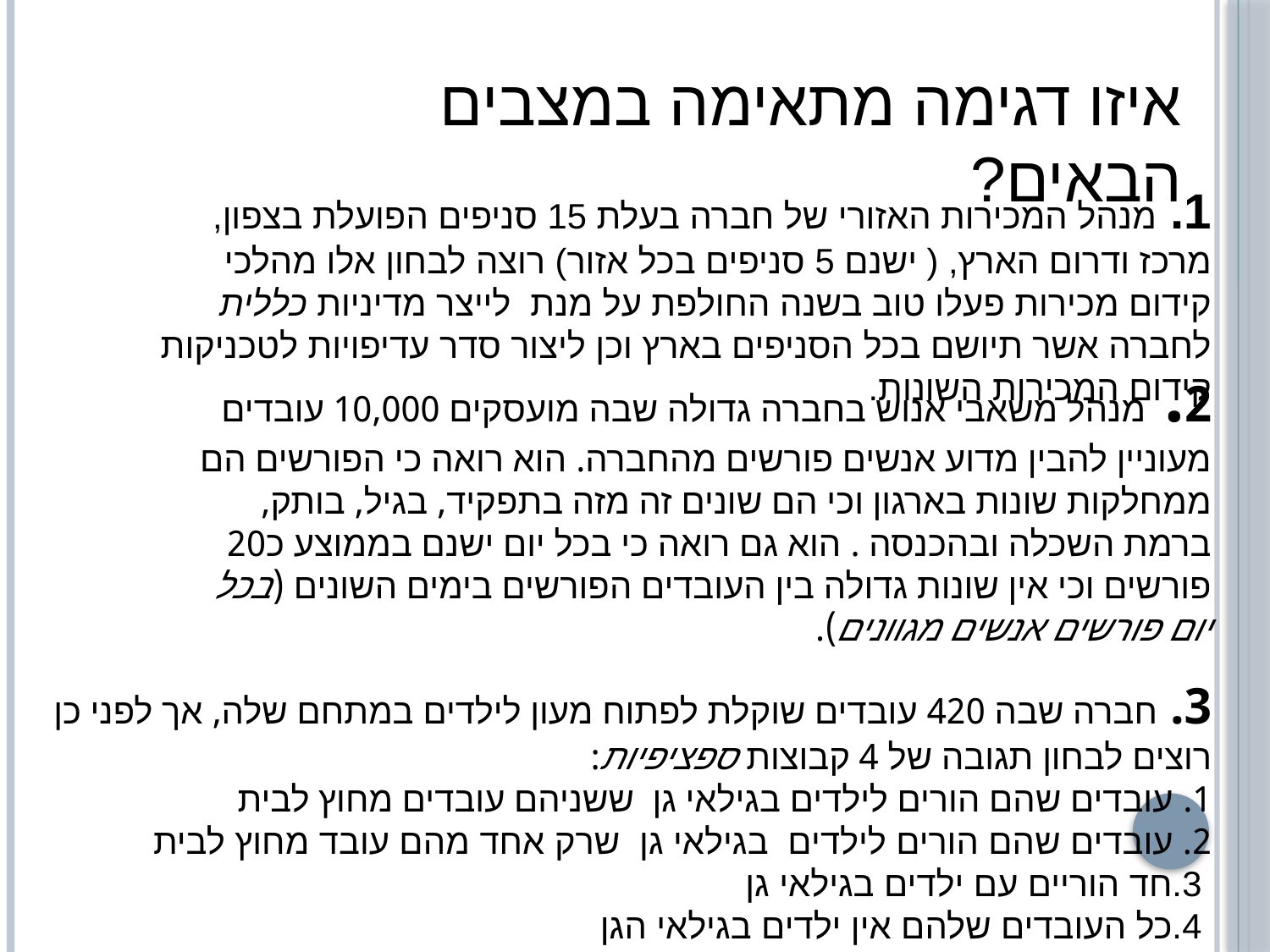

איזו דגימה מתאימה במצבים הבאים?
1. מנהל המכירות האזורי של חברה בעלת 15 סניפים הפועלת בצפון, מרכז ודרום הארץ, ( ישנם 5 סניפים בכל אזור) רוצה לבחון אלו מהלכי קידום מכירות פעלו טוב בשנה החולפת על מנת  לייצר מדיניות כללית לחברה אשר תיושם בכל הסניפים בארץ וכן ליצור סדר עדיפויות לטכניקות קידום המכירות השונות.
2. מנהל משאבי אנוש בחברה גדולה שבה מועסקים 10,000 עובדים מעוניין להבין מדוע אנשים פורשים מהחברה. הוא רואה כי הפורשים הם ממחלקות שונות בארגון וכי הם שונים זה מזה בתפקיד, בגיל, בותק, ברמת השכלה ובהכנסה . הוא גם רואה כי בכל יום ישנם בממוצע כ20 פורשים וכי אין שונות גדולה בין העובדים הפורשים בימים השונים (בכל יום פורשים אנשים מגוונים).
3. חברה שבה 420 עובדים שוקלת לפתוח מעון לילדים במתחם שלה, אך לפני כן רוצים לבחון תגובה של 4 קבוצות ספציפיות:
1. עובדים שהם הורים לילדים בגילאי גן  ששניהם עובדים מחוץ לבית
2. עובדים שהם הורים לילדים  בגילאי גן  שרק אחד מהם עובד מחוץ לבית
 3.חד הוריים עם ילדים בגילאי גן
 4.כל העובדים שלהם אין ילדים בגילאי הגן